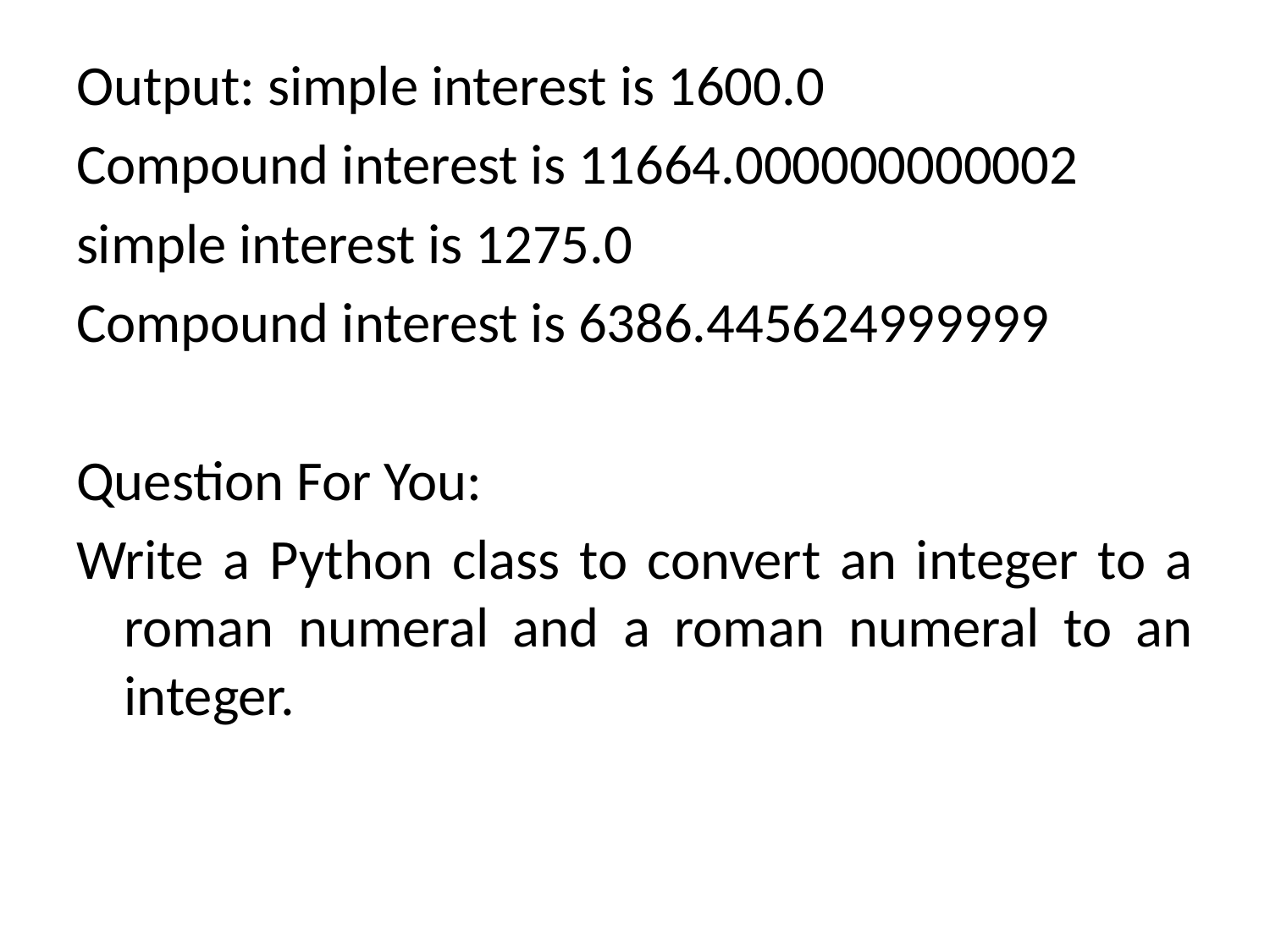

Output: simple interest is 1600.0
Compound interest is 11664.000000000002
simple interest is 1275.0
Compound interest is 6386.445624999999

Question For You:
Write a Python class to convert an integer to a roman numeral and a roman numeral to an integer.